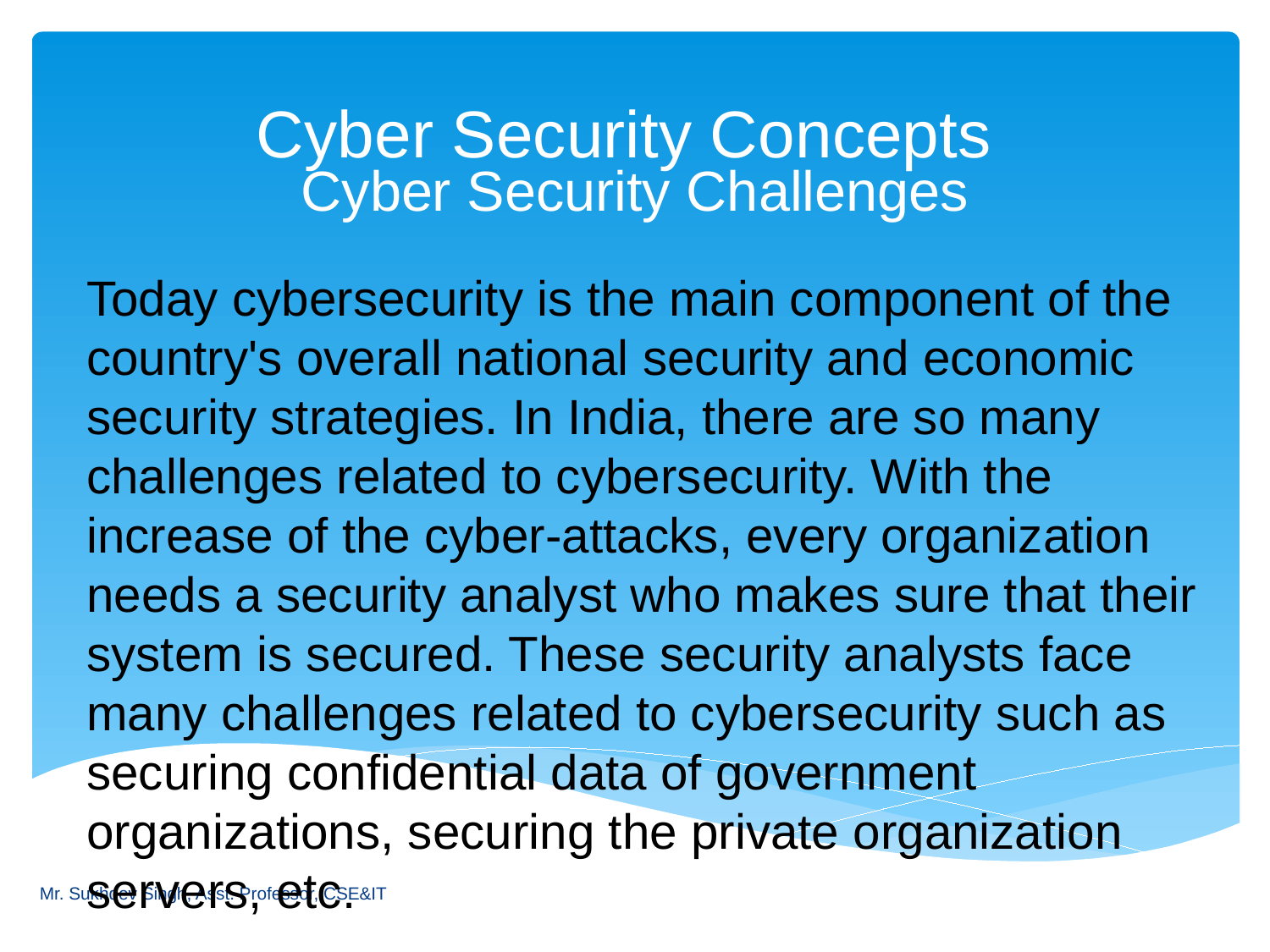

# Cyber Security Concepts
Cyber Security Challenges
Today cybersecurity is the main component of the country's overall national security and economic security strategies. In India, there are so many challenges related to cybersecurity. With the increase of the cyber-attacks, every organization needs a security analyst who makes sure that their system is secured. These security analysts face many challenges related to cybersecurity such as securing confidential data of government organizations, securing the private organization servers, etc.
Mr. Sukhdev Singh, Asst. Professor, CSE&IT